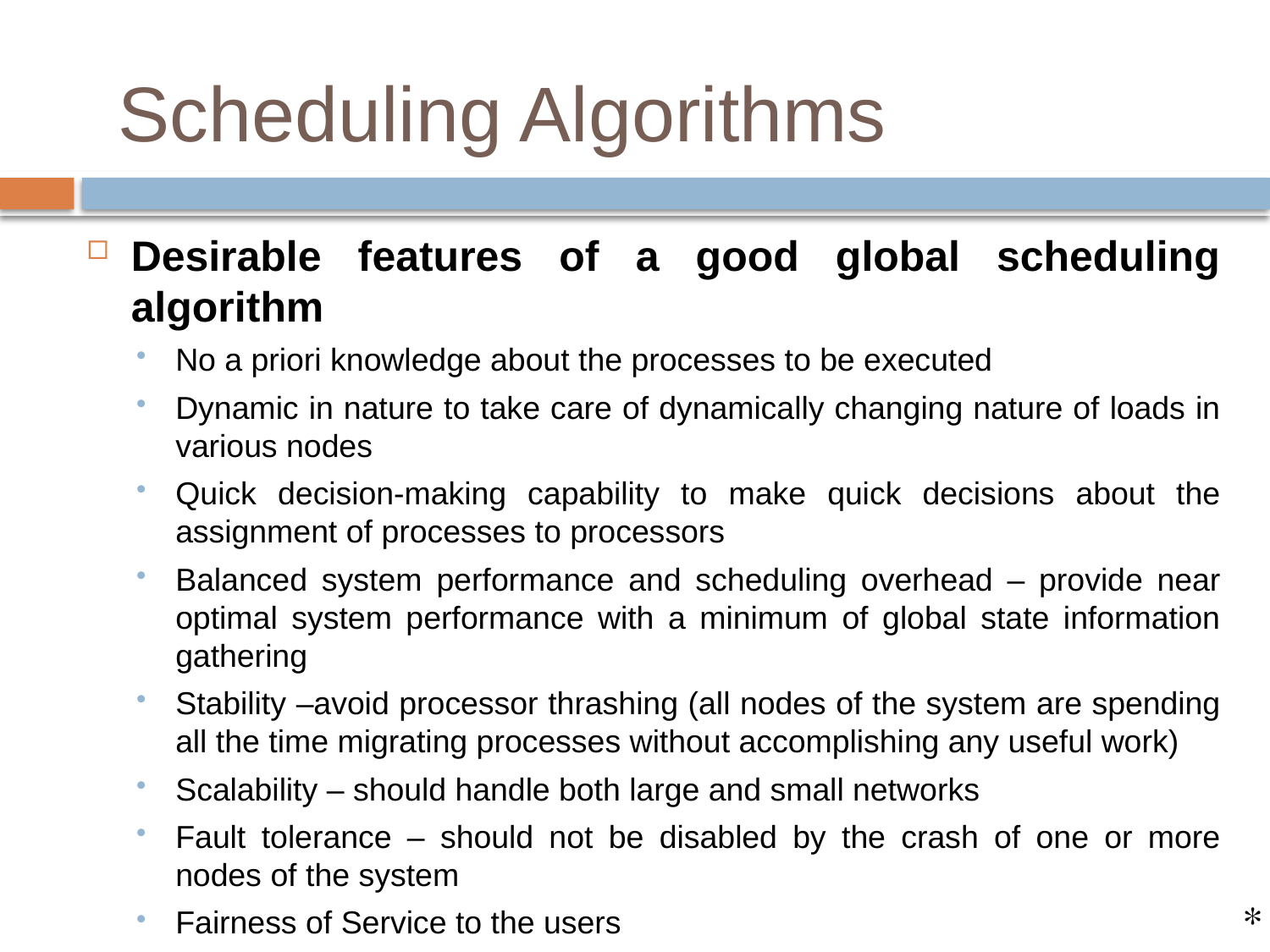

# Scheduling Algorithms
Desirable features of a good global scheduling algorithm
No a priori knowledge about the processes to be executed
Dynamic in nature to take care of dynamically changing nature of loads in various nodes
Quick decision-making capability to make quick decisions about the assignment of processes to processors
Balanced system performance and scheduling overhead – provide near optimal system performance with a minimum of global state information gathering
Stability –avoid processor thrashing (all nodes of the system are spending all the time migrating processes without accomplishing any useful work)
Scalability – should handle both large and small networks
Fault tolerance – should not be disabled by the crash of one or more nodes of the system
Fairness of Service to the users
*